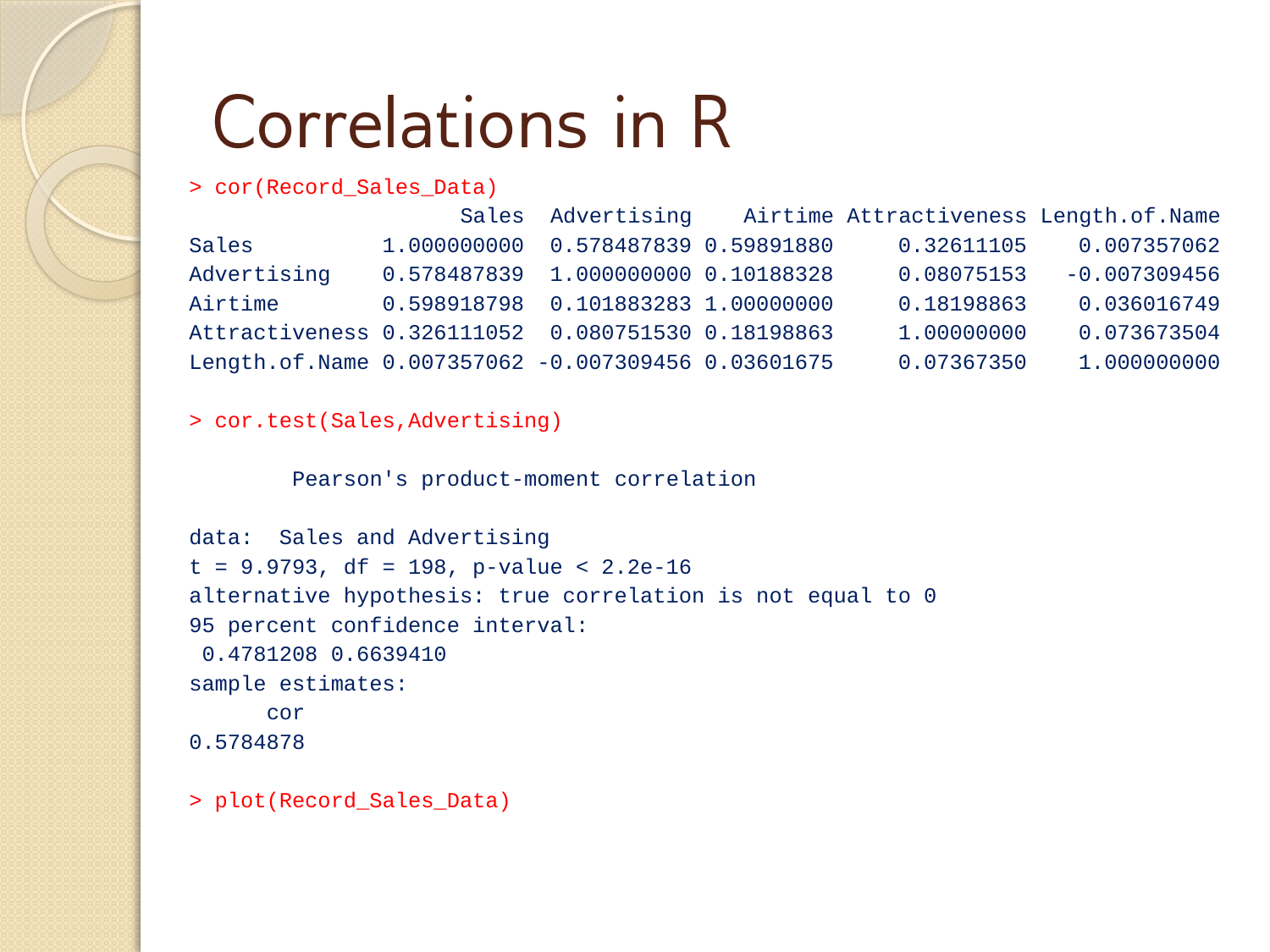

# Correlations in R
> cor(Record_Sales_Data)
                     Sales  Advertising    Airtime Attractiveness Length.of.Name
Sales          1.000000000  0.578487839 0.59891880     0.32611105    0.007357062
Advertising    0.578487839  1.000000000 0.10188328     0.08075153   -0.007309456
Airtime        0.598918798  0.101883283 1.00000000     0.18198863    0.036016749
Attractiveness 0.326111052  0.080751530 0.18198863     1.00000000    0.073673504
Length.of.Name 0.007357062 -0.007309456 0.03601675     0.07367350    1.000000000

> cor.test(Sales,Advertising)

        Pearson's product-moment correlation

data:  Sales and Advertising
t = 9.9793, df = 198, p-value < 2.2e-16
alternative hypothesis: true correlation is not equal to 0
95 percent confidence interval:
 0.4781208 0.6639410
sample estimates:
      cor
0.5784878

> plot(Record_Sales_Data)